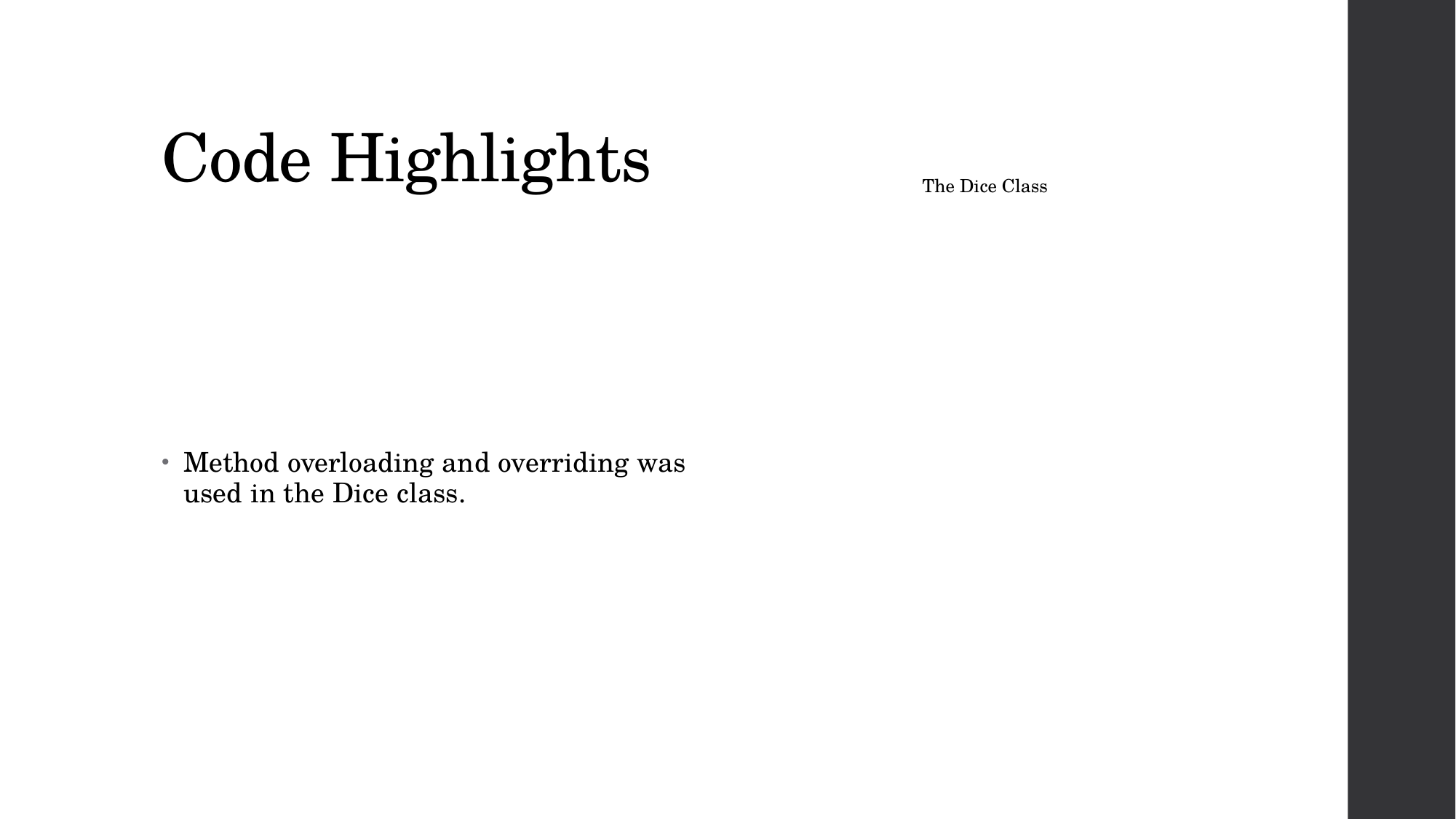

# Code Highlights
The Dice Class

Method overloading and overriding was used in the Dice class.